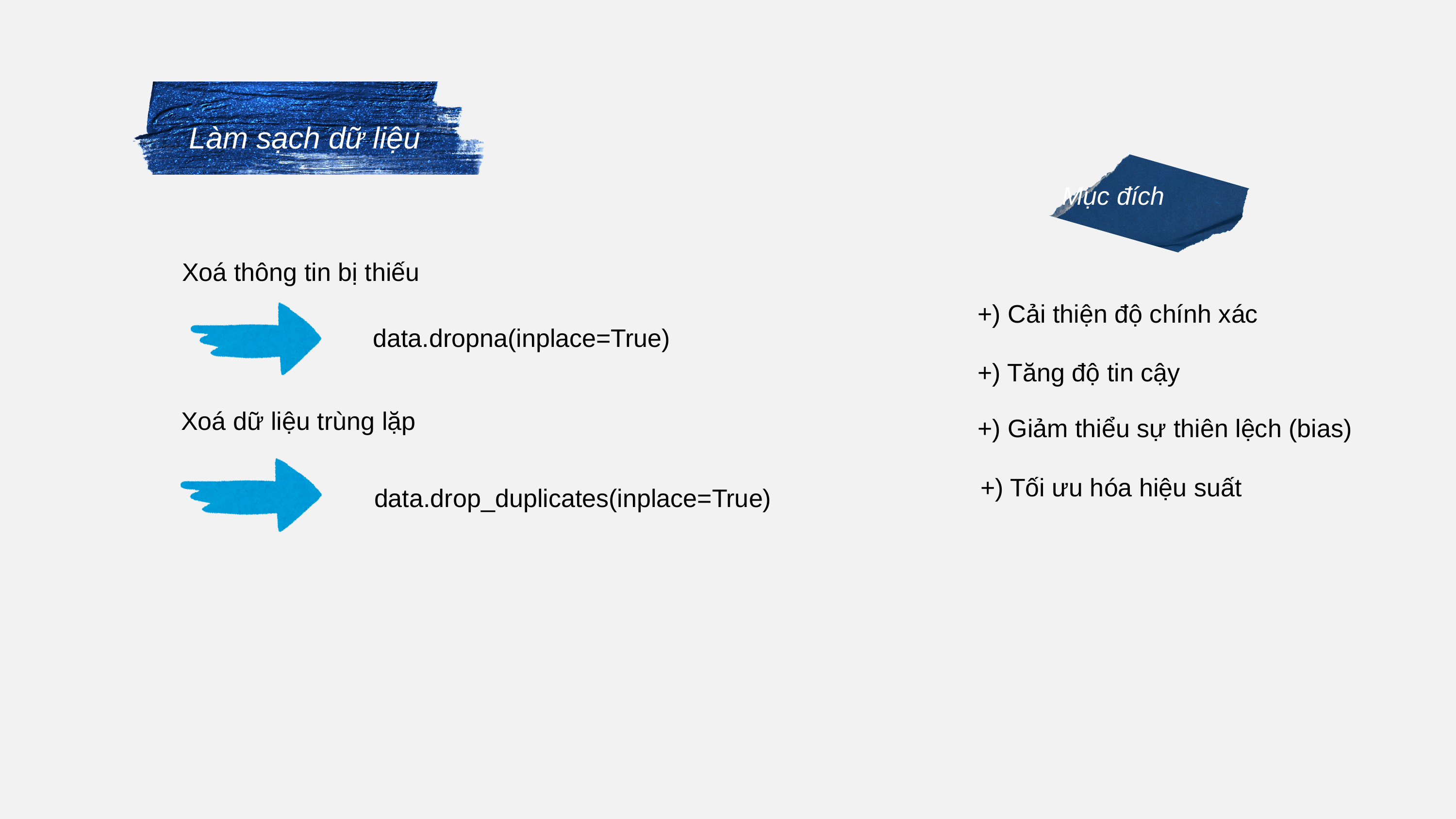

Làm sạch dữ liệu

Mục đích

data.drop_duplicates(inplace=True)

Xoá thông tin bị thiếu

+) Cải thiện độ chính xác
data.dropna(inplace=True)
+) Tăng độ tin cậy
+) Giảm thiểu sự thiên lệch (bias)
Xoá dữ liệu trùng lặp

+) Tối ưu hóa hiệu suất